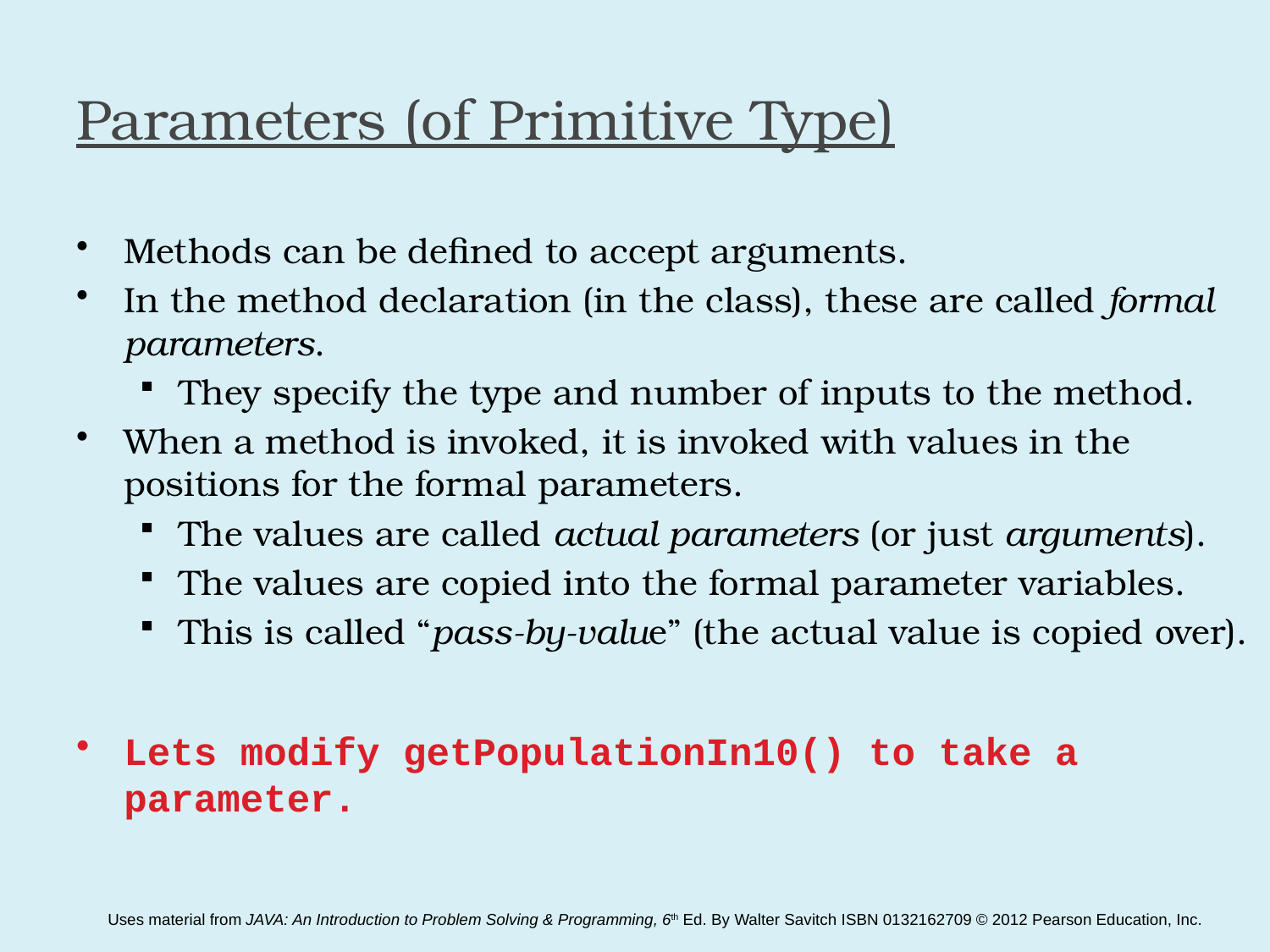

# Parameters (of Primitive Type)
Methods can be defined to accept arguments.
In the method declaration (in the class), these are called formal parameters.
They specify the type and number of inputs to the method.
When a method is invoked, it is invoked with values in the positions for the formal parameters.
The values are called actual parameters (or just arguments).
The values are copied into the formal parameter variables.
This is called “pass-by-value” (the actual value is copied over).

Lets modify getPopulationIn10() to take a parameter.